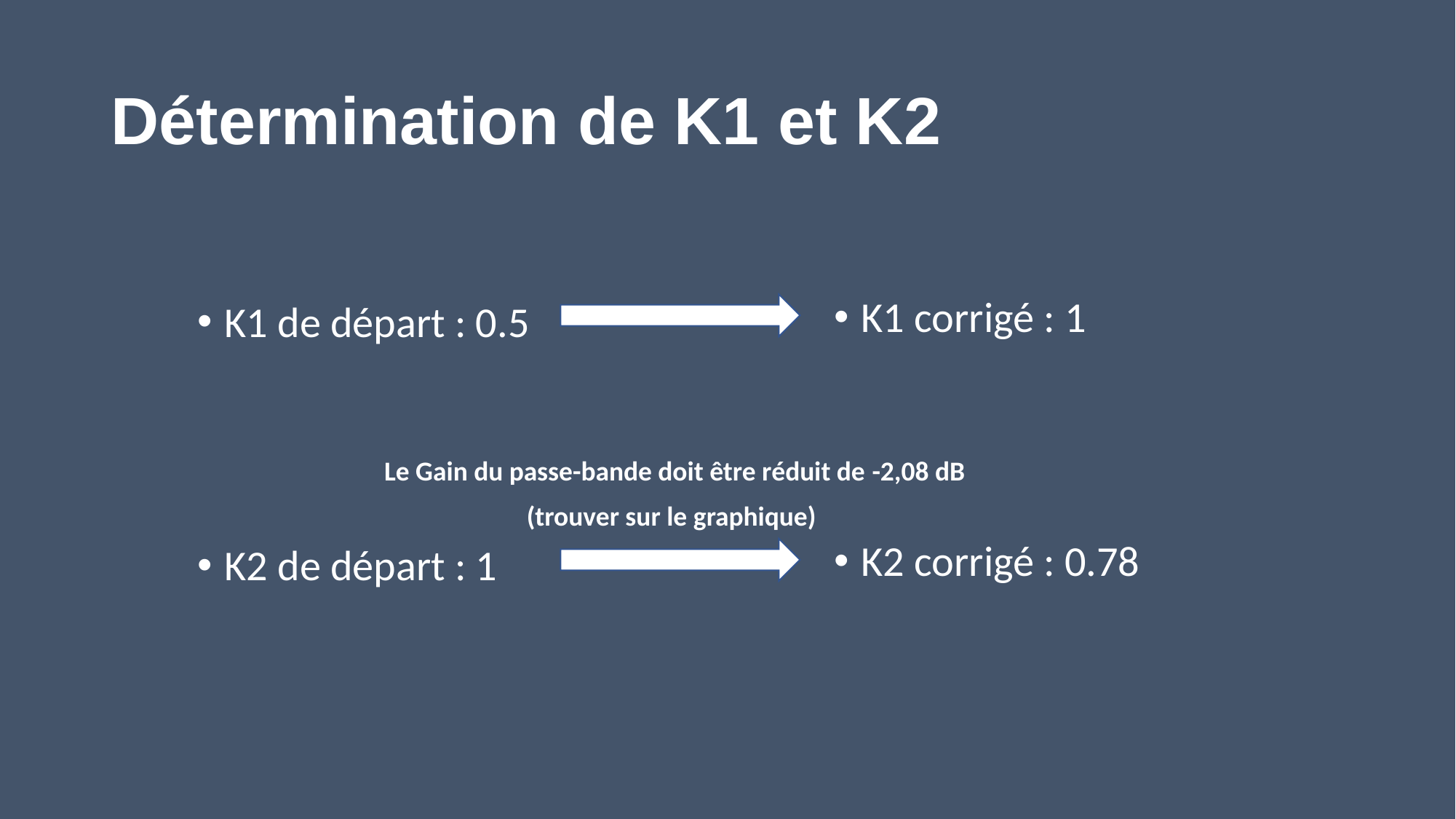

# Détermination de K1 et K2
K1 corrigé : 1

K2 corrigé : 0.78

K1 de départ : 0.5

K2 de départ : 1
Le Gain du passe-bande doit être réduit de -2,08 dB
(trouver sur le graphique)